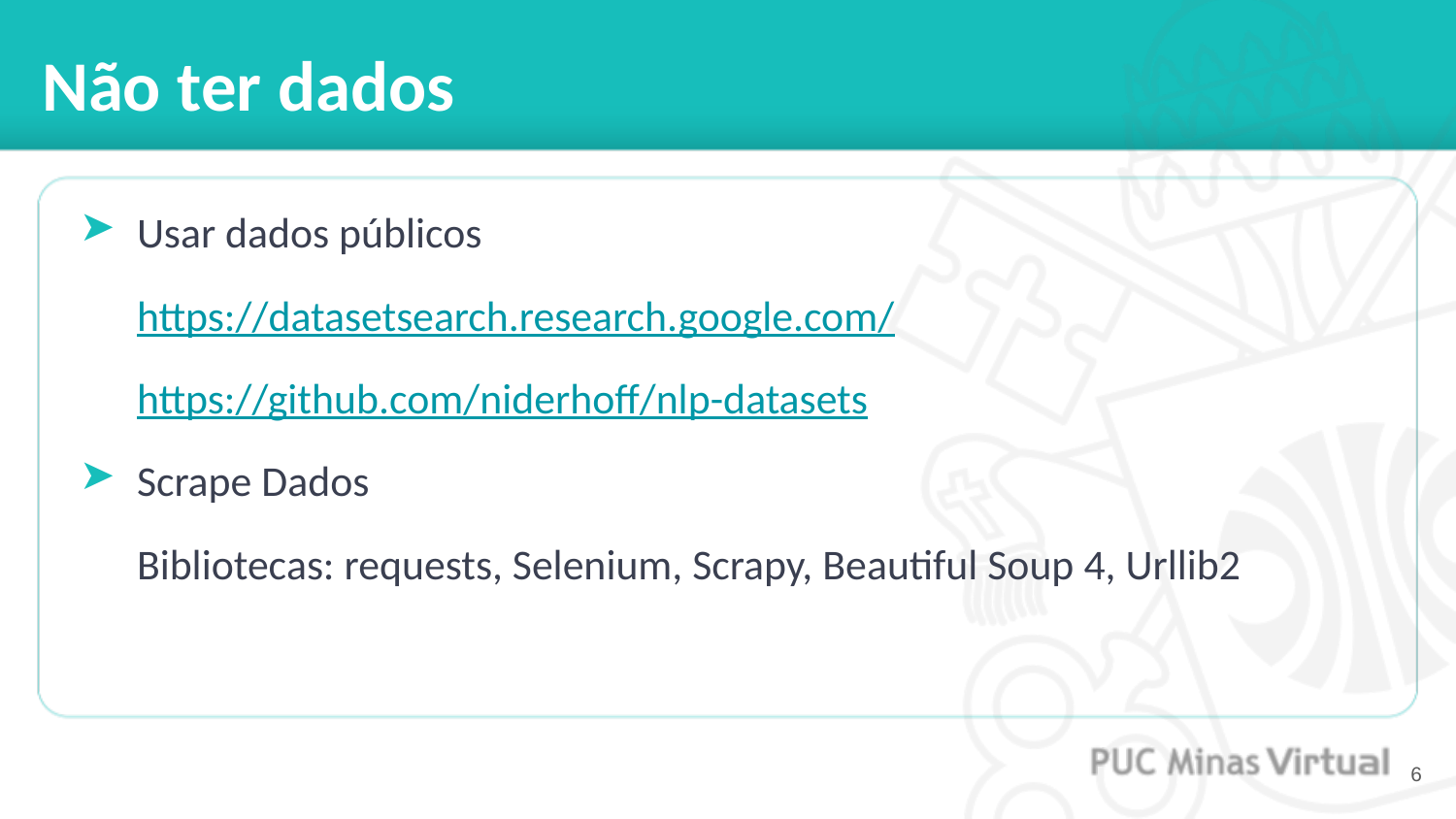

# Não ter dados
Usar dados públicos
https://datasetsearch.research.google.com/
https://github.com/niderhoff/nlp-datasets
Scrape Dados
Bibliotecas: requests, Selenium, Scrapy, Beautiful Soup 4, Urllib2

6